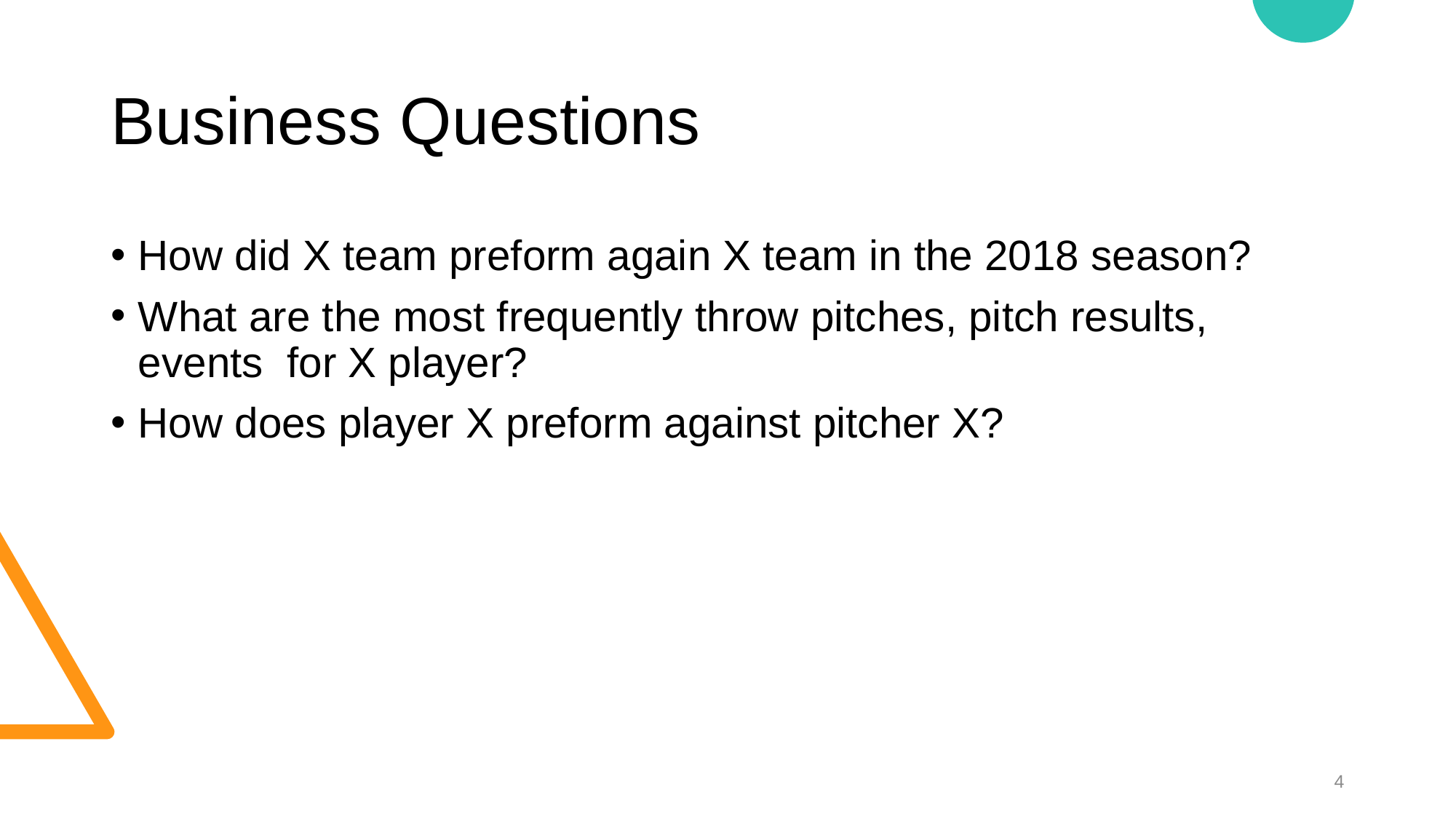

# Business Questions
How did X team preform again X team in the 2018 season?
What are the most frequently throw pitches, pitch results, events  for X player?
How does player X preform against pitcher X?

4